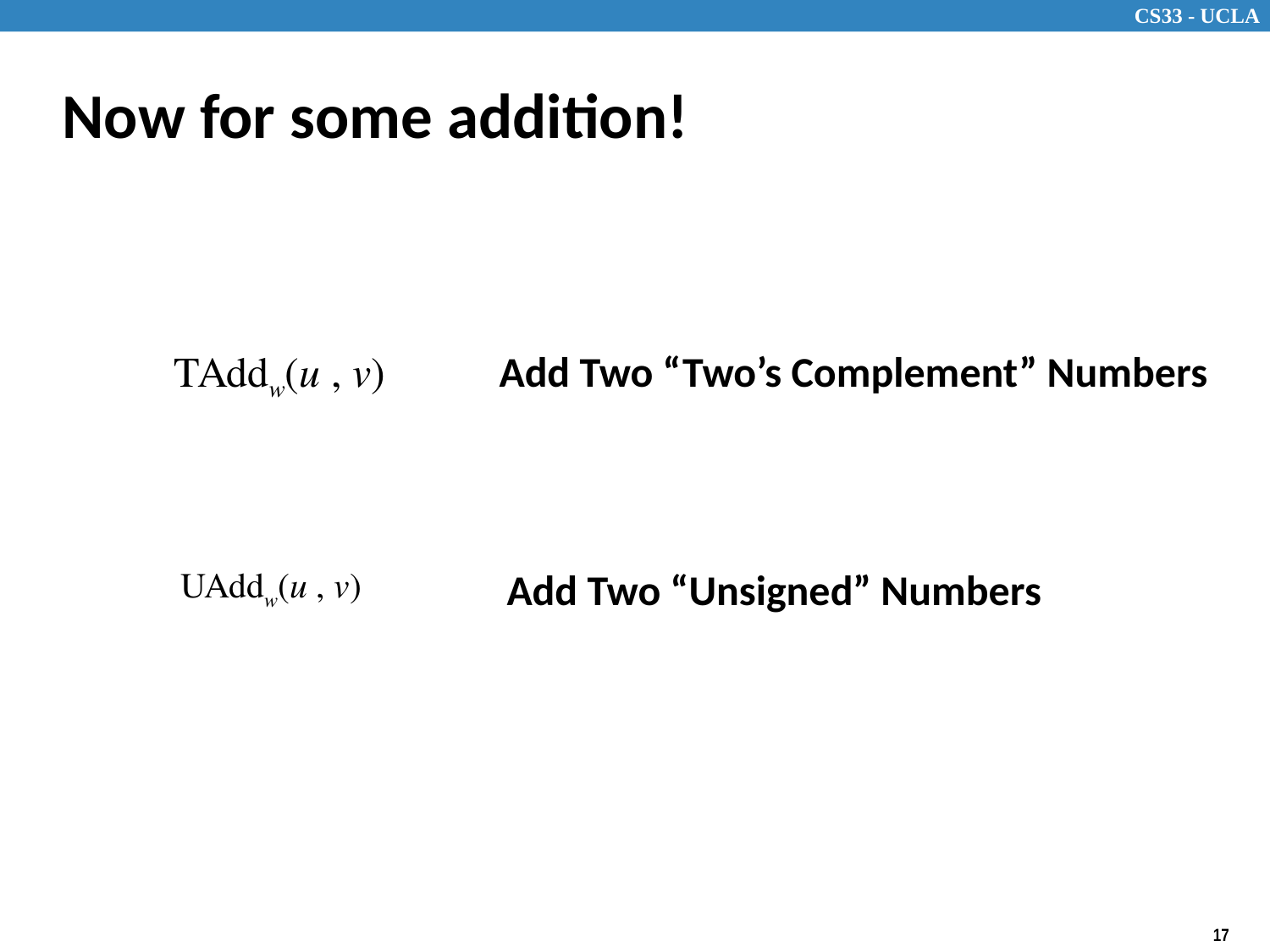

# Now for some addition!
TAddw(u , v)
Add Two “Two’s Complement” Numbers
UAddw(u , v)
Add Two “Unsigned” Numbers